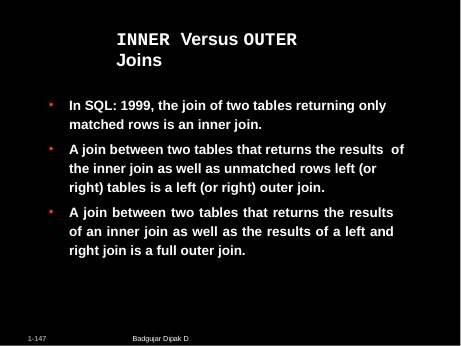

# INNER Versus OUTER Joins
In SQL: 1999, the join of two tables returning only  matched rows is an inner join.
A join between two tables that returns the results  of the inner join as well as unmatched rows left (or  right) tables is a left (or right) outer join.
A join between two tables that returns the results  of an inner join as well as the results of a left and  right join is a full outer join.
Badgujar Dipak D
1-147